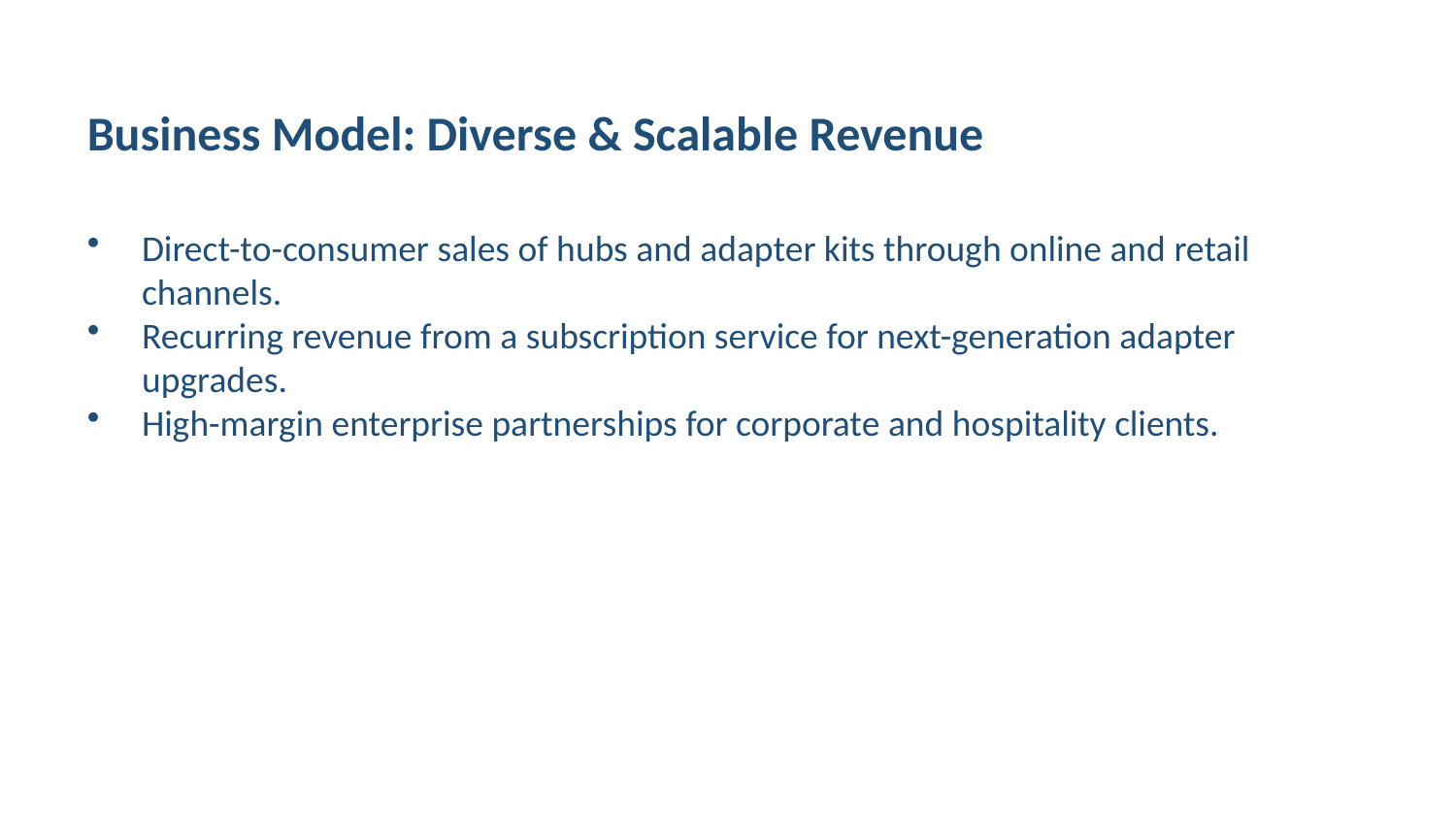

Business Model: Diverse & Scalable Revenue
Direct-to-consumer sales of hubs and adapter kits through online and retail channels.
Recurring revenue from a subscription service for next-generation adapter upgrades.
High-margin enterprise partnerships for corporate and hospitality clients.